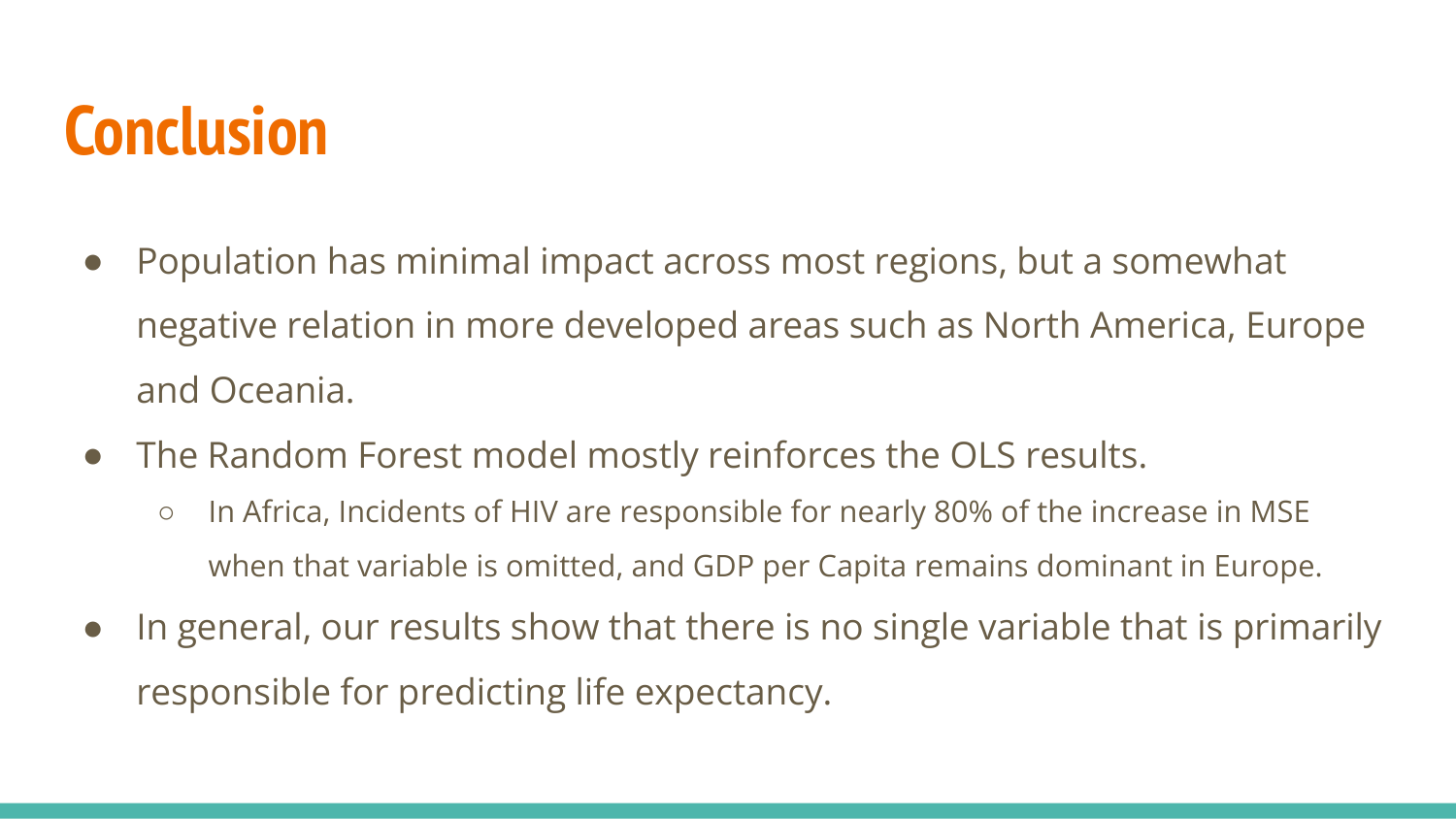

# Conclusion
Population has minimal impact across most regions, but a somewhat negative relation in more developed areas such as North America, Europe and Oceania.
The Random Forest model mostly reinforces the OLS results.
In Africa, Incidents of HIV are responsible for nearly 80% of the increase in MSE when that variable is omitted, and GDP per Capita remains dominant in Europe.
In general, our results show that there is no single variable that is primarily responsible for predicting life expectancy.